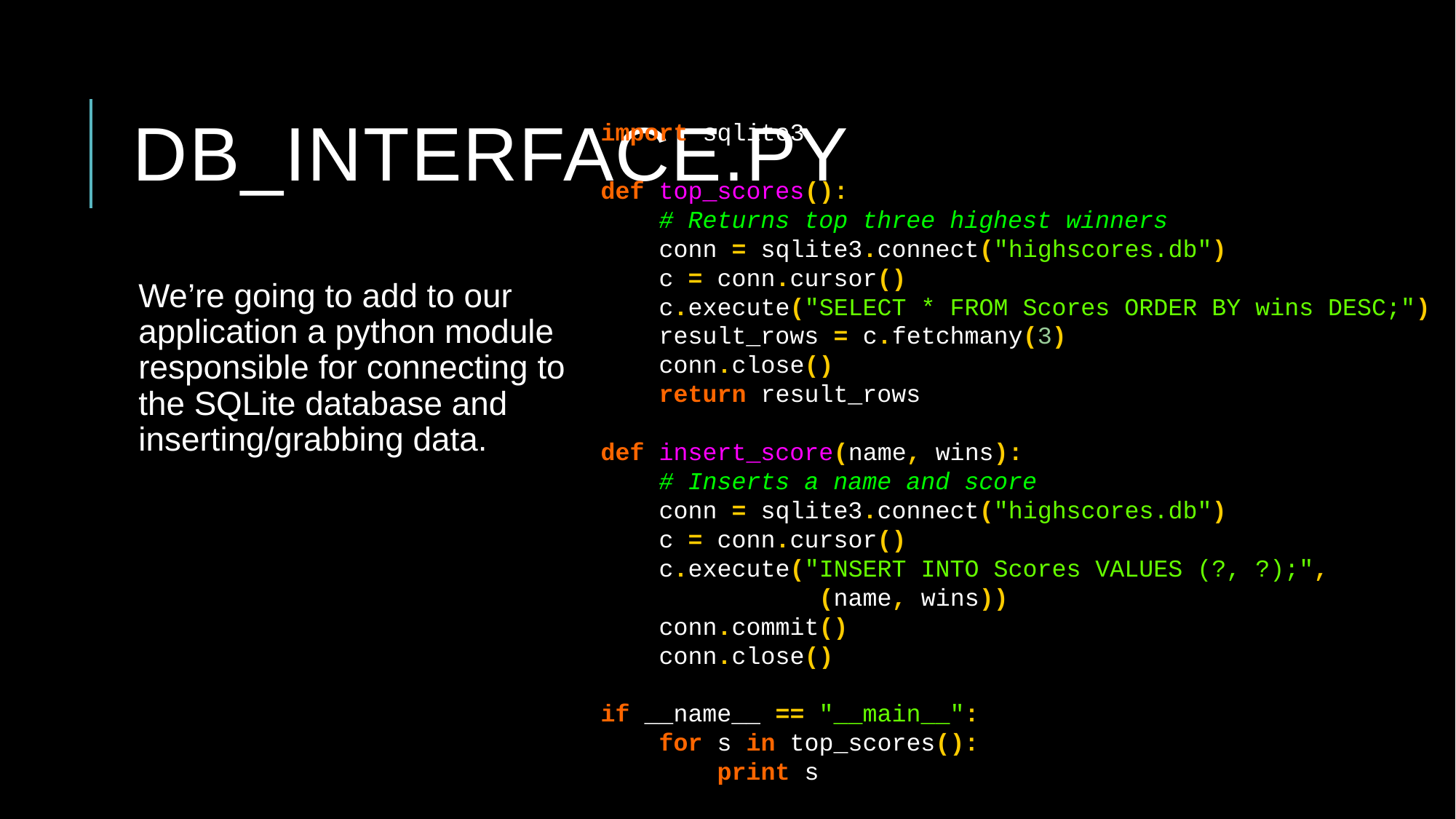

# Db_interface.py
import sqlite3
def top_scores():
    # Returns top three highest winners
    conn = sqlite3.connect("highscores.db")
    c = conn.cursor()
    c.execute("SELECT * FROM Scores ORDER BY wins DESC;")
    result_rows = c.fetchmany(3)
    conn.close()
    return result_rows
def insert_score(name, wins):
    # Inserts a name and score
    conn = sqlite3.connect("highscores.db")
    c = conn.cursor()
    c.execute("INSERT INTO Scores VALUES (?, ?);",
               (name, wins))
    conn.commit()
    conn.close()
if __name__ == "__main__":
    for s in top_scores():
        print s
We’re going to add to our application a python module responsible for connecting to the SQLite database and inserting/grabbing data.